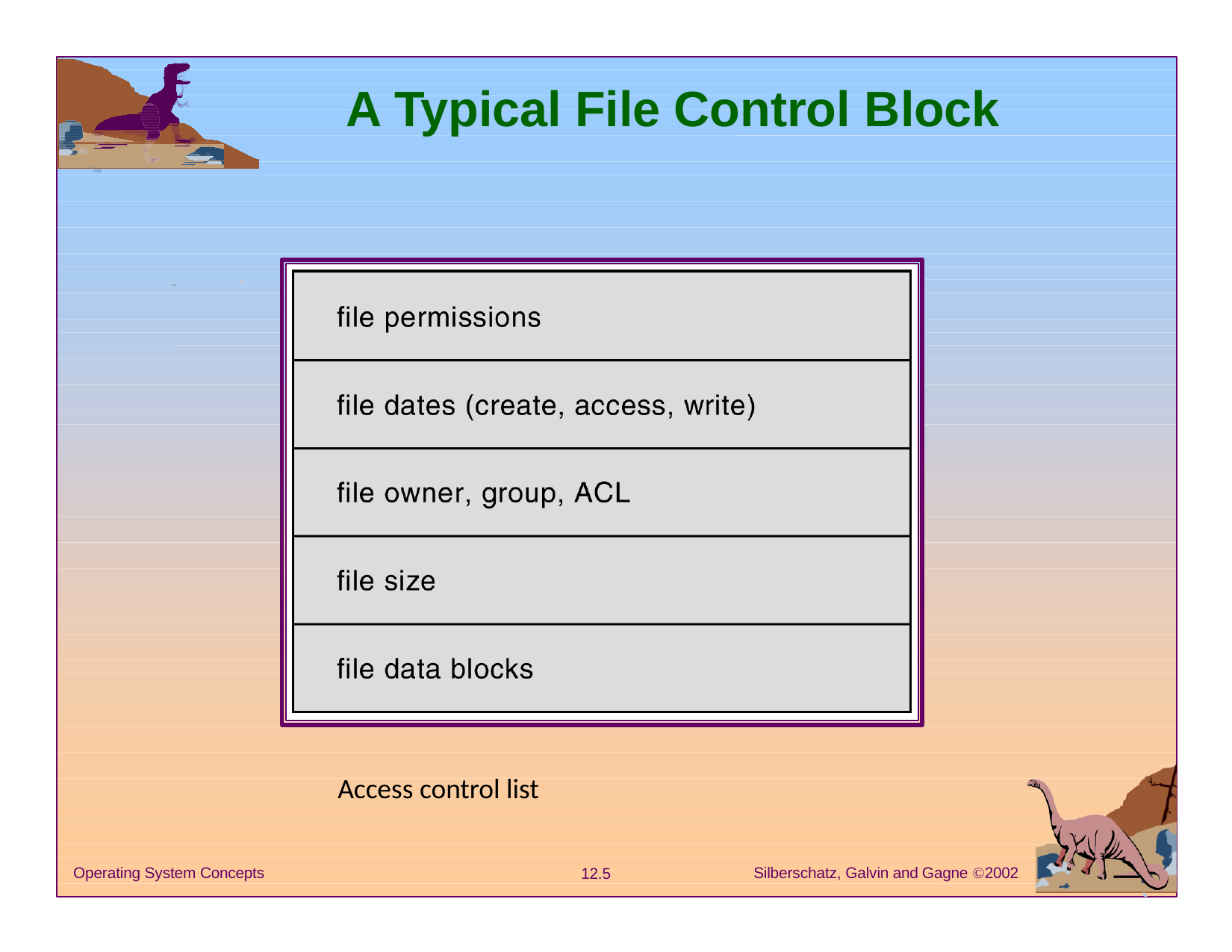

# A Typical File Control Block

Access control list
Silberschatz, Galvin and Gagne ©2002
Operating System Concepts
12.5